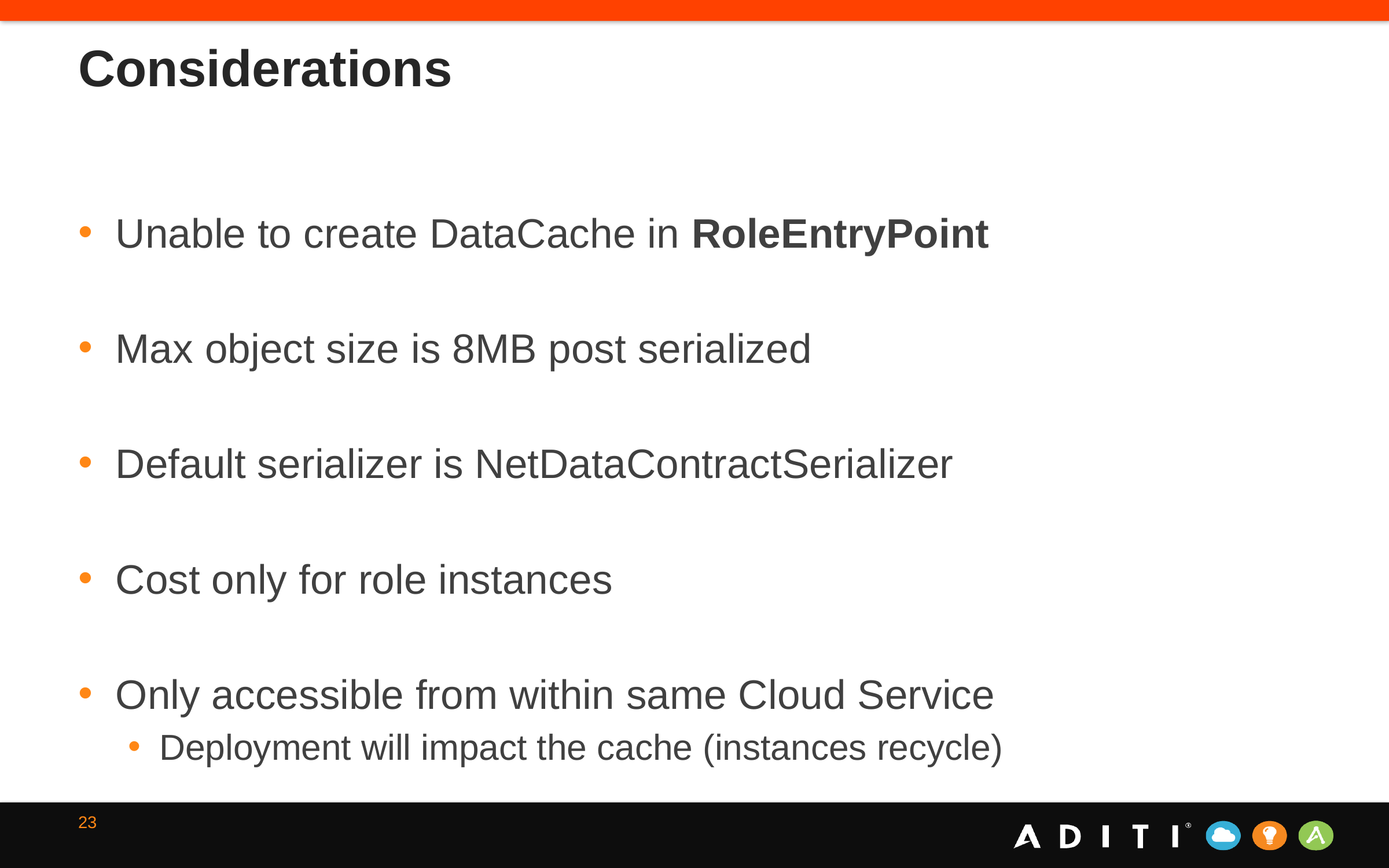

# Considerations
Unable to create DataCache in RoleEntryPoint

Max object size is 8MB post serialized

Default serializer is NetDataContractSerializer

Cost only for role instances

Only accessible from within same Cloud Service
Deployment will impact the cache (instances recycle)

23